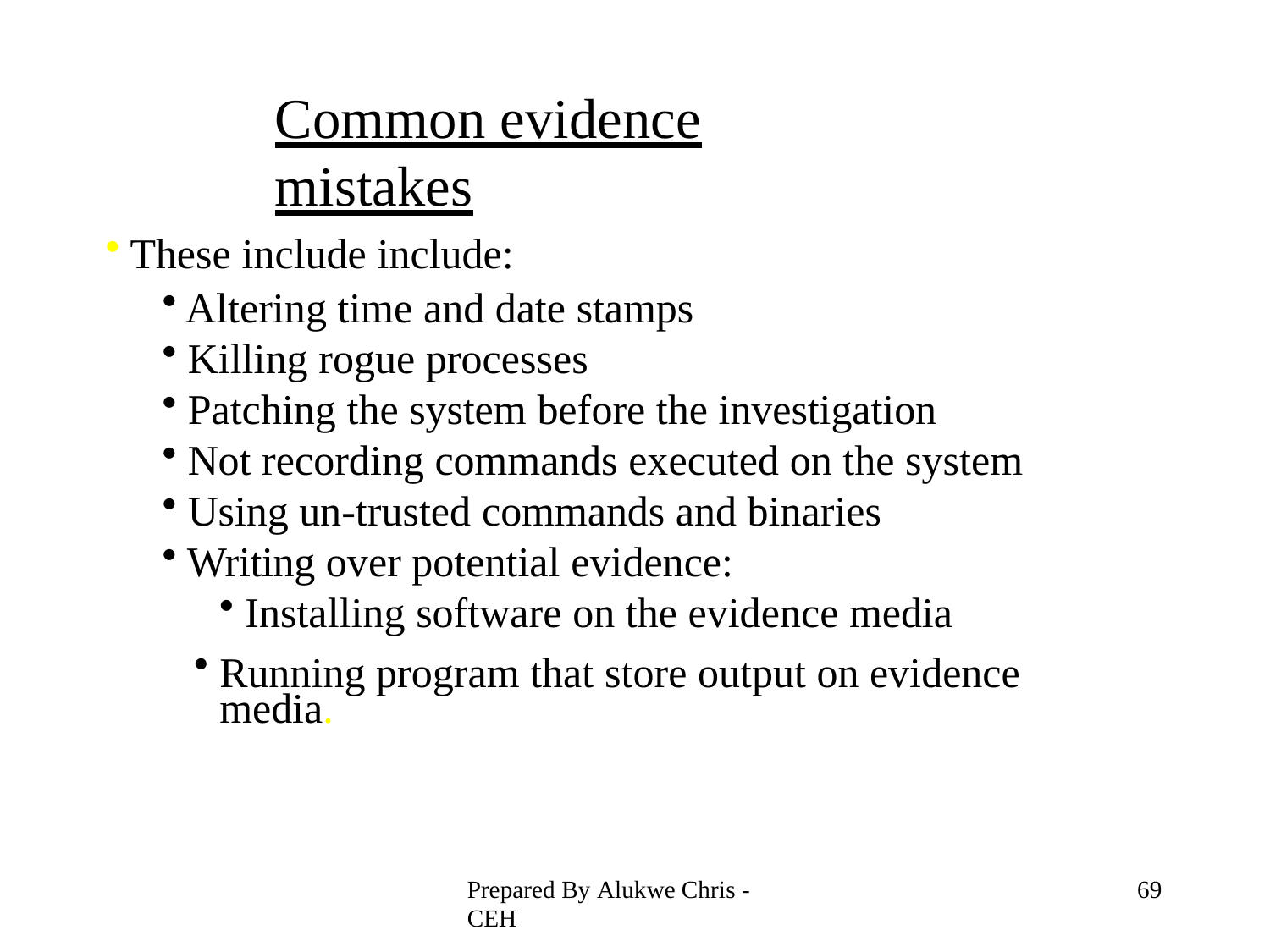

# Common evidence mistakes
These include include:
Altering time and date stamps
Killing rogue processes
Patching the system before the investigation
Not recording commands executed on the system
Using un-trusted commands and binaries
Writing over potential evidence:
Installing software on the evidence media
Running program that store output on evidence  media.
Prepared By Alukwe Chris - CEH
69